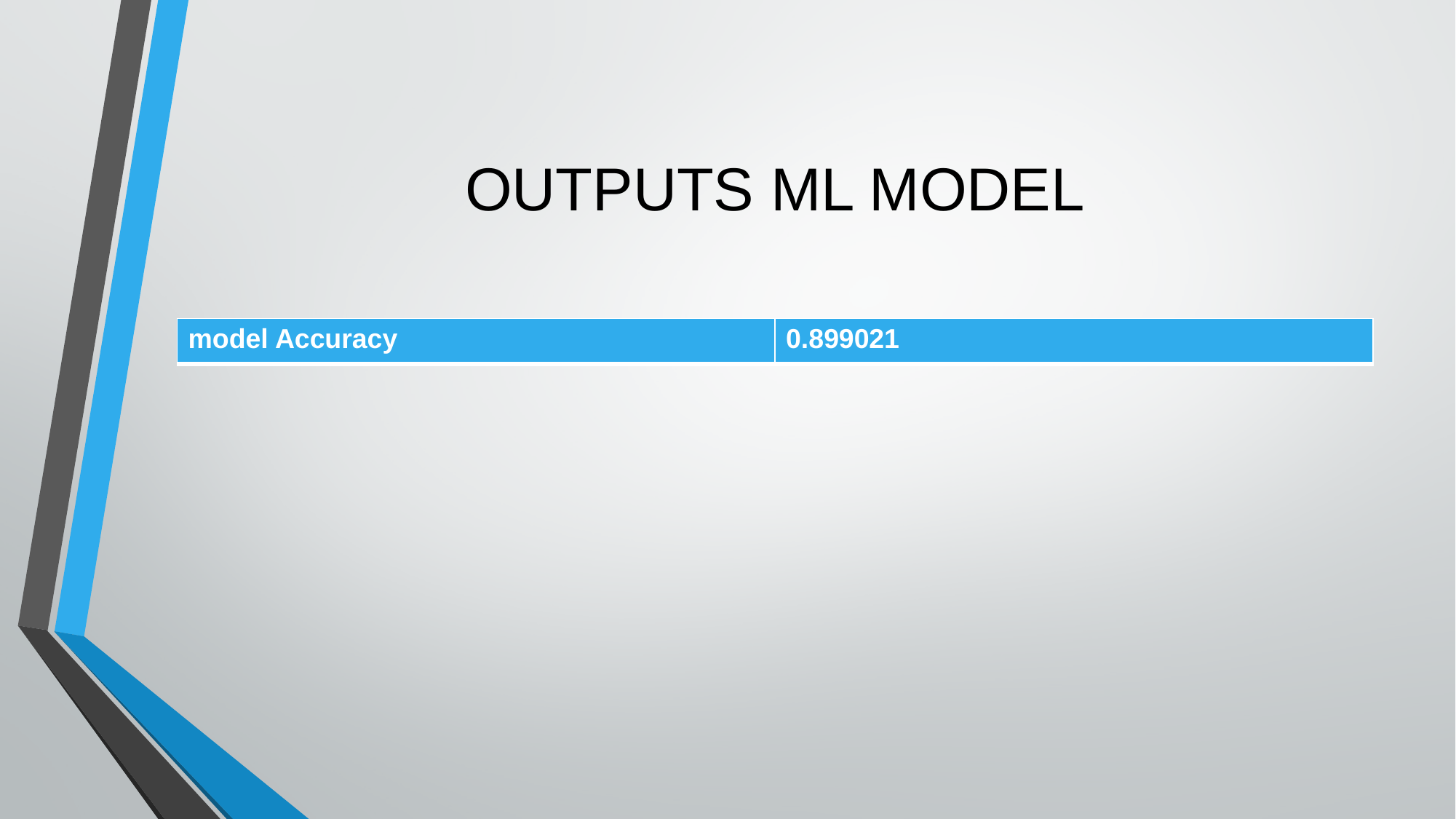

# OUTPUTS ML MODEL
| model Accuracy | 0.899021 |
| --- | --- |